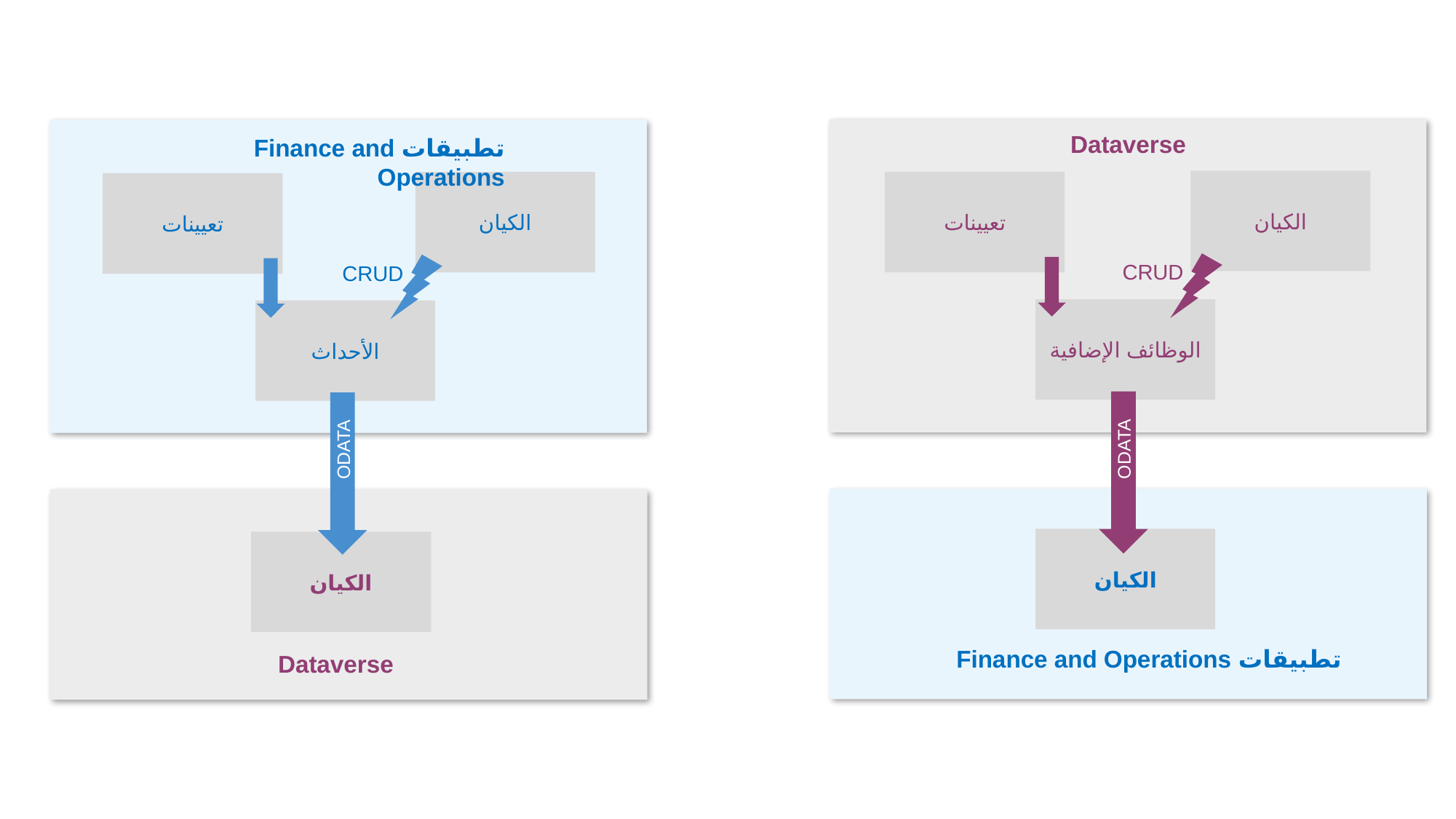

Dataverse
تطبيقات Finance and Operations
الكيان
تعيينات
الكيان
تعيينات

CRUD
CRUD

الوظائف الإضافية
الأحداث

ODATA
ODATA

الكيان
الكيان
تطبيقات Finance and Operations
Dataverse